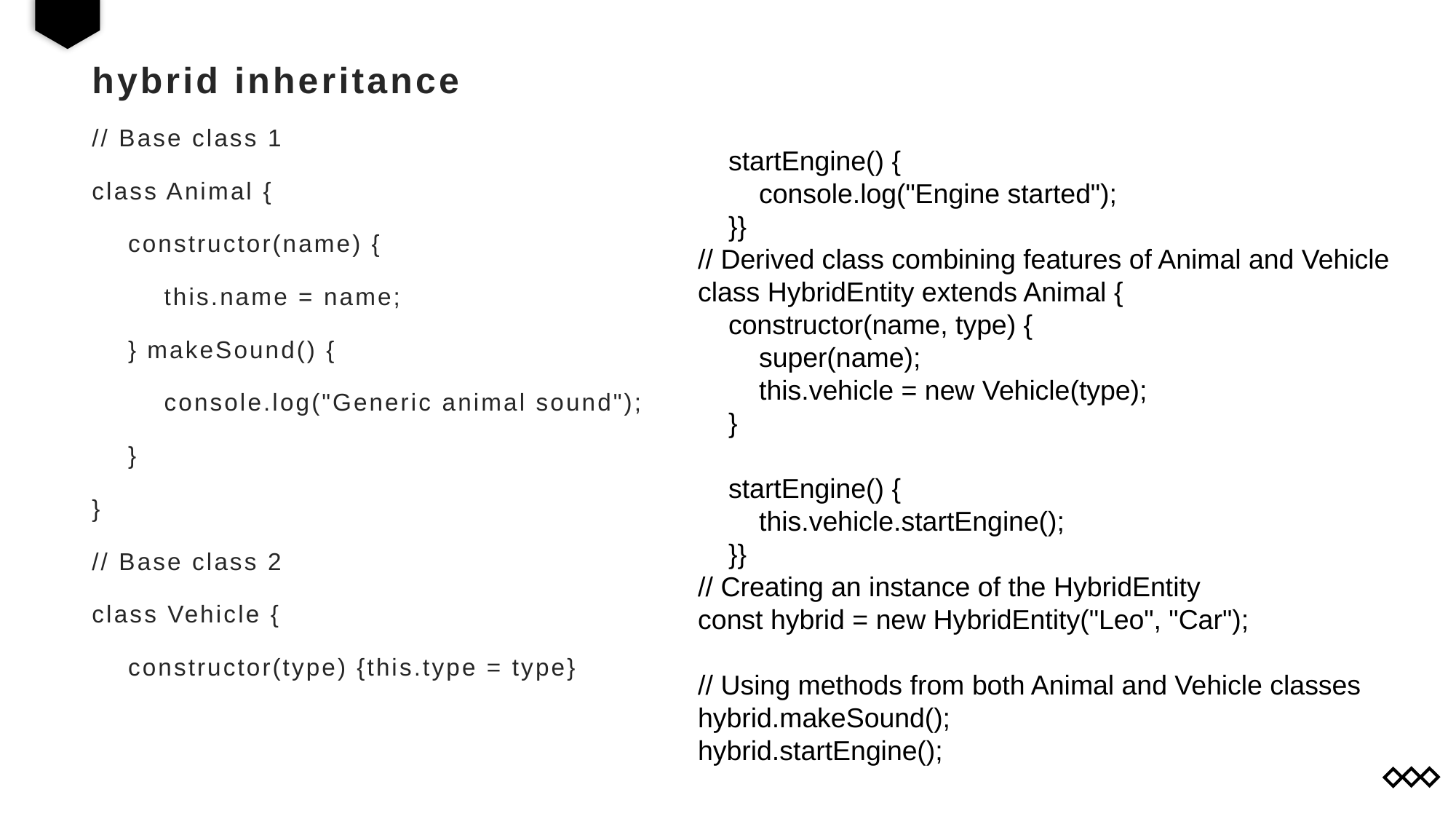

# hybrid inheritance

    startEngine() {
        console.log("Engine started");
    }}
// Derived class combining features of Animal and Vehicle
class HybridEntity extends Animal {
    constructor(name, type) {
        super(name);
        this.vehicle = new Vehicle(type);
    }

    startEngine() {
        this.vehicle.startEngine();
    }}
// Creating an instance of the HybridEntity
const hybrid = new HybridEntity("Leo", "Car");

// Using methods from both Animal and Vehicle classes
hybrid.makeSound();
hybrid.startEngine();

// Base class 1
class Animal {
    constructor(name) {
        this.name = name;
    } makeSound() {
        console.log("Generic animal sound");
    }
}
// Base class 2
class Vehicle {
    constructor(type) {this.type = type}